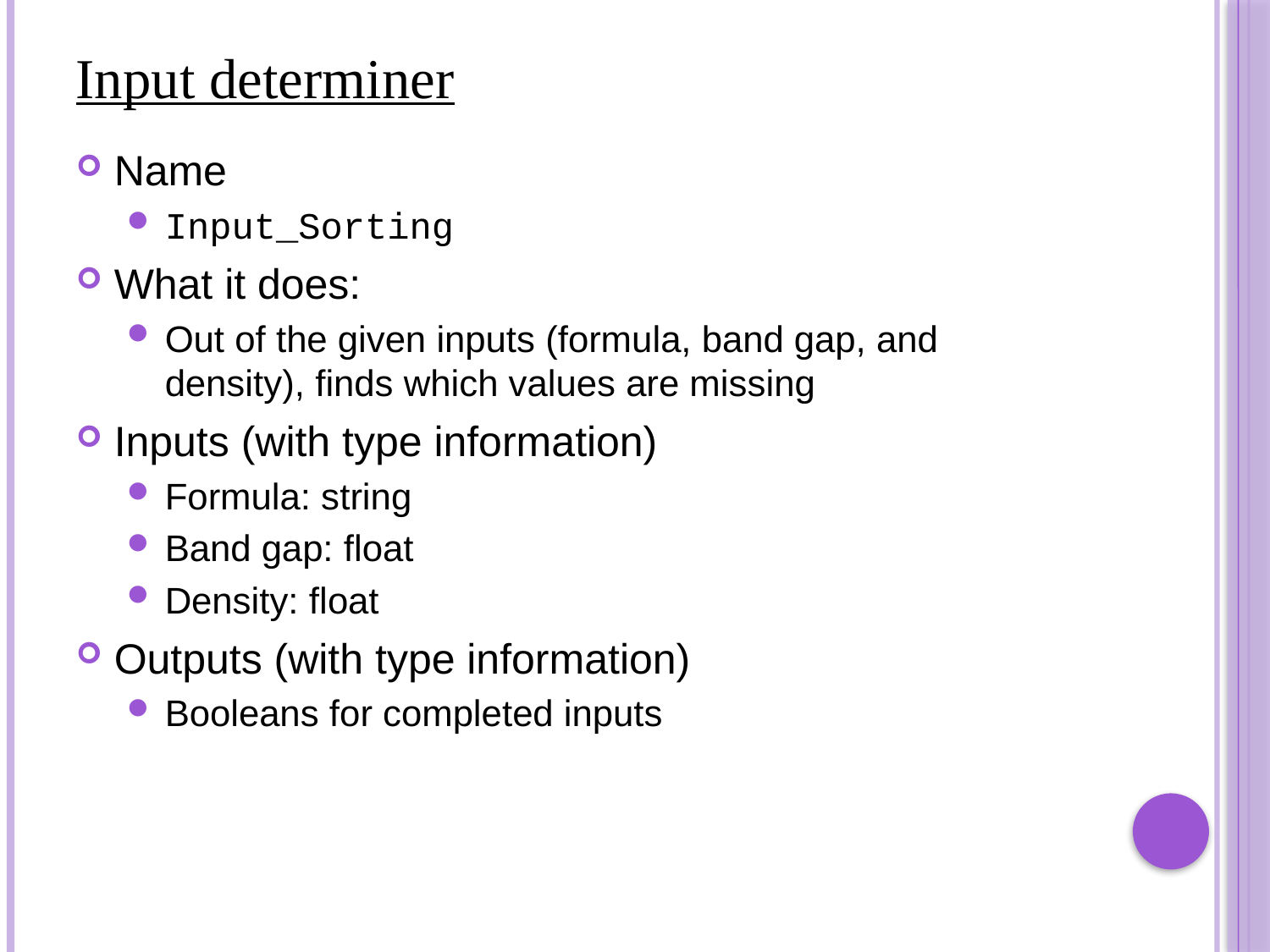

# Input determiner
Name
Input_Sorting
What it does:
Out of the given inputs (formula, band gap, and density), finds which values are missing
Inputs (with type information)
Formula: string
Band gap: float
Density: float
Outputs (with type information)
Booleans for completed inputs